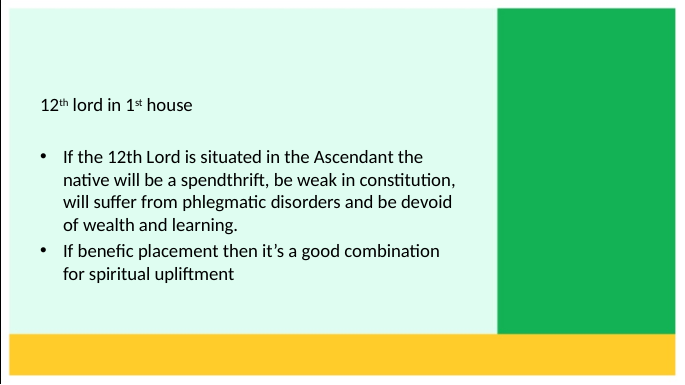

12th lord in 1st house

If the 12th Lord is situated in the Ascendant the native will be a spendthrift, be weak in constitution, will suffer from phlegmatic disorders and be devoid of wealth and learning.
If benefic placement then it’s a good combination for spiritual upliftment